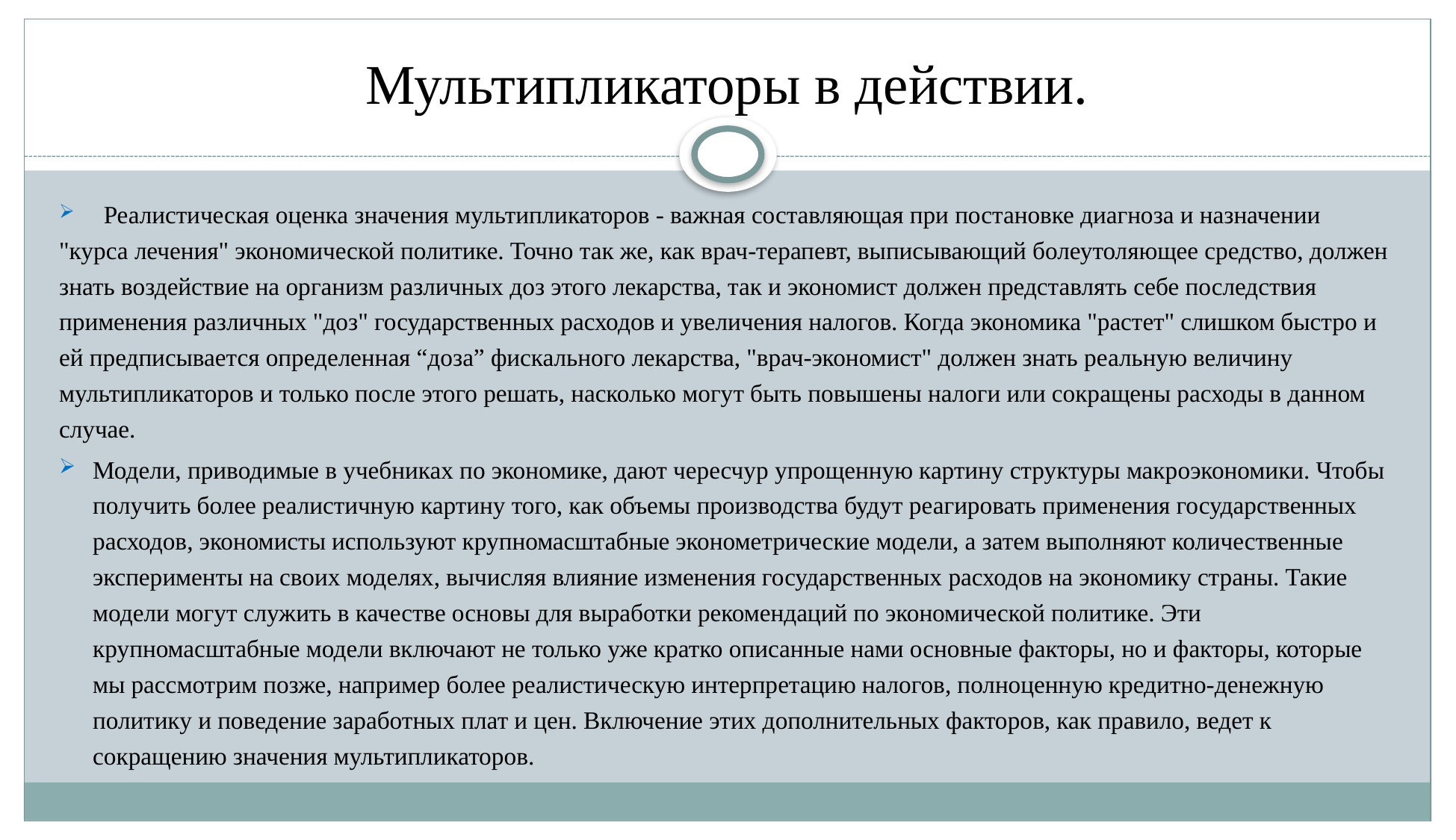

# Мультипликаторы в действии.
     Реалистическая оценка значения мультипликаторов - важная составляющая при постановке диагноза и назначении "курса лечения" экономической политике. Точно так же, как врач-терапевт, выписывающий болеутоляющее средство, должен знать воздействие на организм различных доз этого лекарства, так и экономист должен представлять себе последствия применения различных "доз" государственных расходов и увеличения налогов. Когда экономика "растет" слишком быстро и ей предписывается определенная “доза” фискального лекарства, "врач-экономист" должен знать реальную величину мультипликаторов и только после этого решать, насколько могут быть повышены налоги или сокращены расходы в данном случае.
Модели, приводимые в учебниках по экономике, дают чересчур упрощенную картину структуры макроэкономики. Чтобы получить более реалистичную картину того, как объемы производства будут реагировать применения государственных расходов, экономисты используют крупномасштабные эконометрические модели, а затем выполняют количественные эксперименты на своих моделях, вычисляя влияние изменения государственных расходов на экономику страны. Такие модели могут служить в качестве основы для выработки рекомендаций по экономической политике. Эти крупномасштабные модели включают не только уже кратко описанные нами основные факторы, но и факторы, которые мы рассмотрим позже, например более реалистическую интерпретацию налогов, полноценную кредитно-денежную политику и поведение заработных плат и цен. Включение этих дополнительных факторов, как правило, ведет к сокращению значения мультипликаторов.